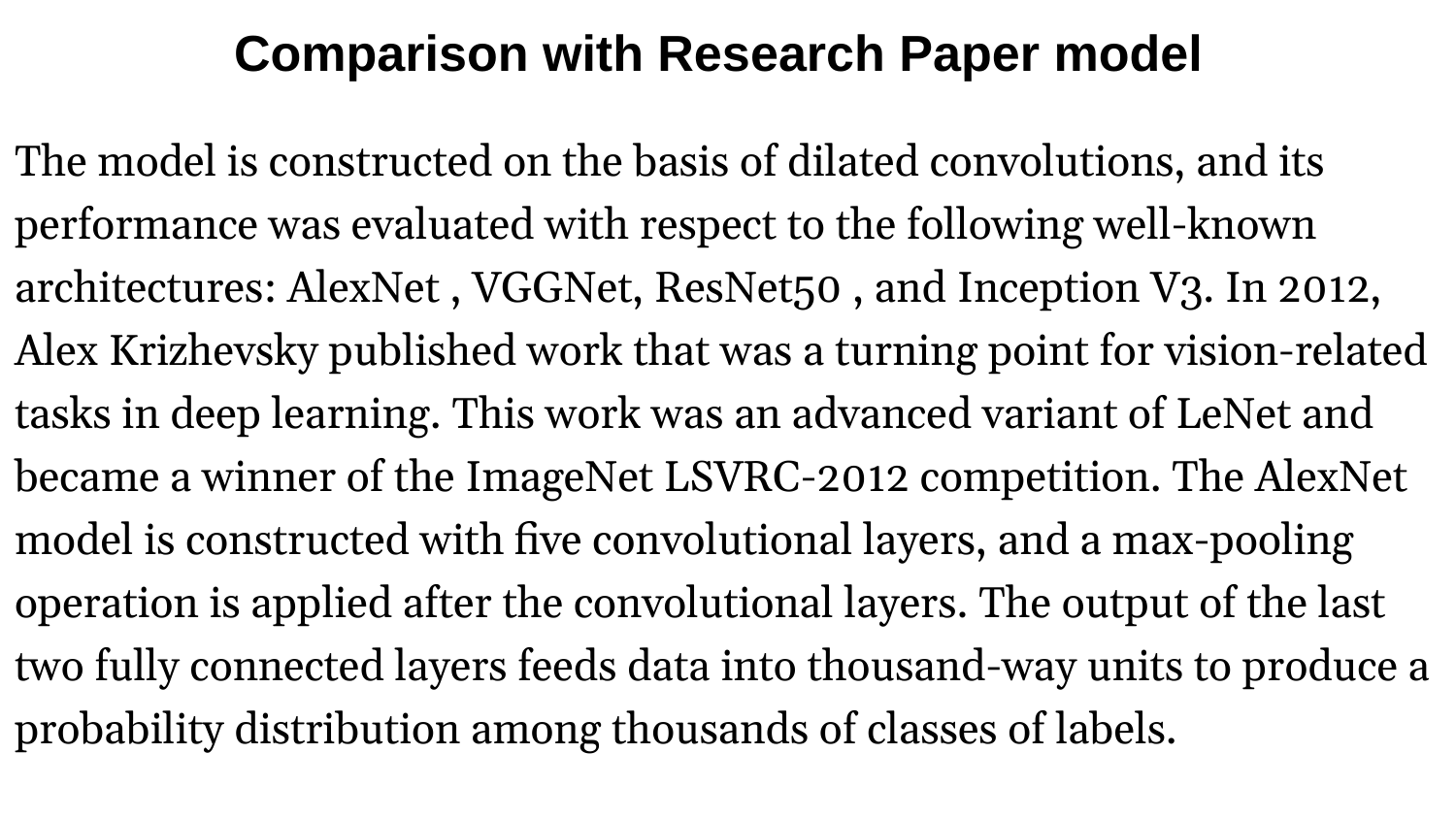

# Comparison with Research Paper model
The model is constructed on the basis of dilated convolutions, and its performance was evaluated with respect to the following well-known architectures: AlexNet , VGGNet, ResNet50 , and Inception V3. In 2012, Alex Krizhevsky published work that was a turning point for vision-related tasks in deep learning. This work was an advanced variant of LeNet and became a winner of the ImageNet LSVRC-2012 competition. The AlexNet model is constructed with five convolutional layers, and a max-pooling operation is applied after the convolutional layers. The output of the last two fully connected layers feeds data into thousand-way units to produce a probability distribution among thousands of classes of labels.